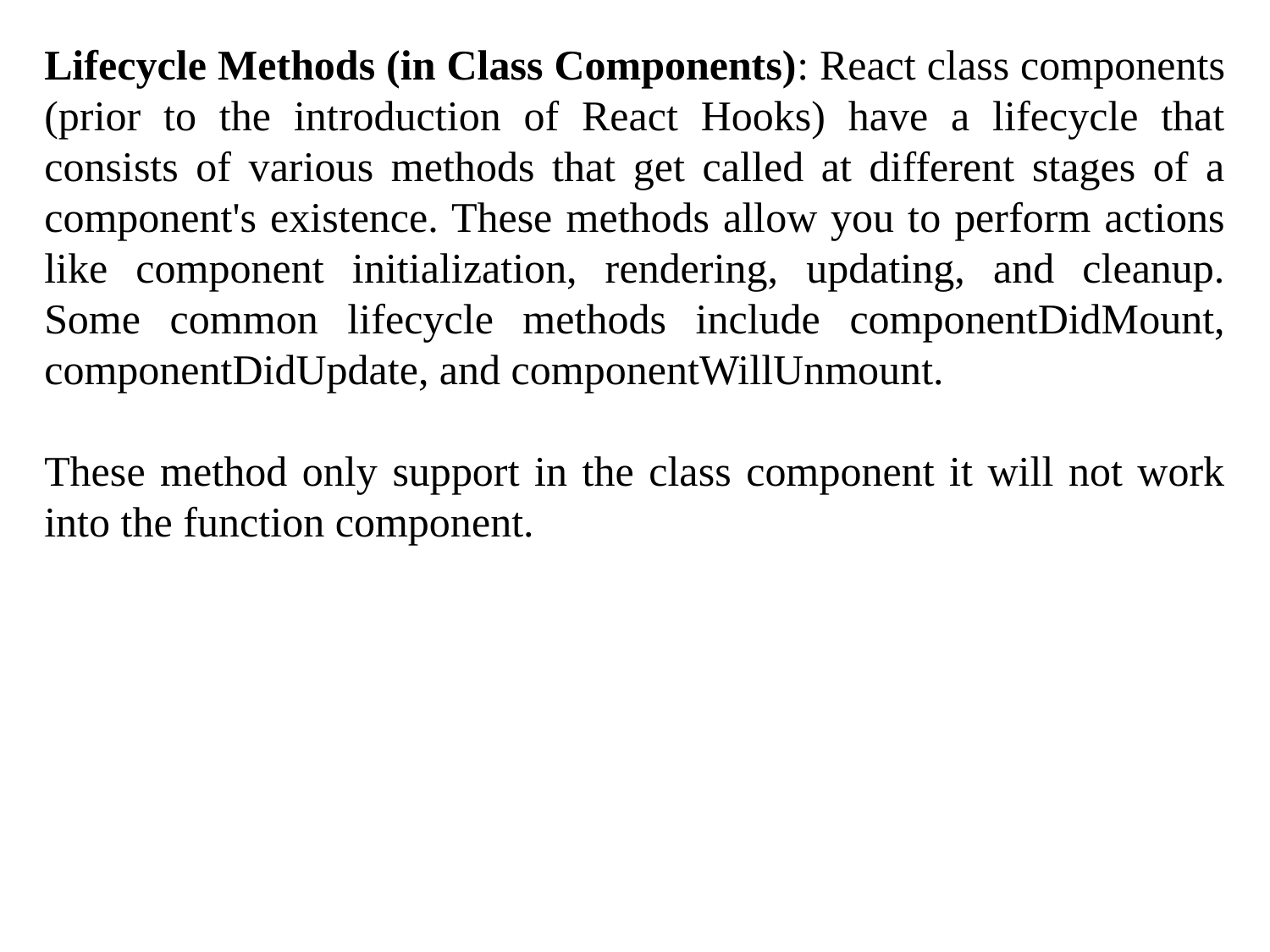

Lifecycle Methods (in Class Components): React class components (prior to the introduction of React Hooks) have a lifecycle that consists of various methods that get called at different stages of a component's existence. These methods allow you to perform actions like component initialization, rendering, updating, and cleanup. Some common lifecycle methods include componentDidMount, componentDidUpdate, and componentWillUnmount.

These method only support in the class component it will not work into the function component.